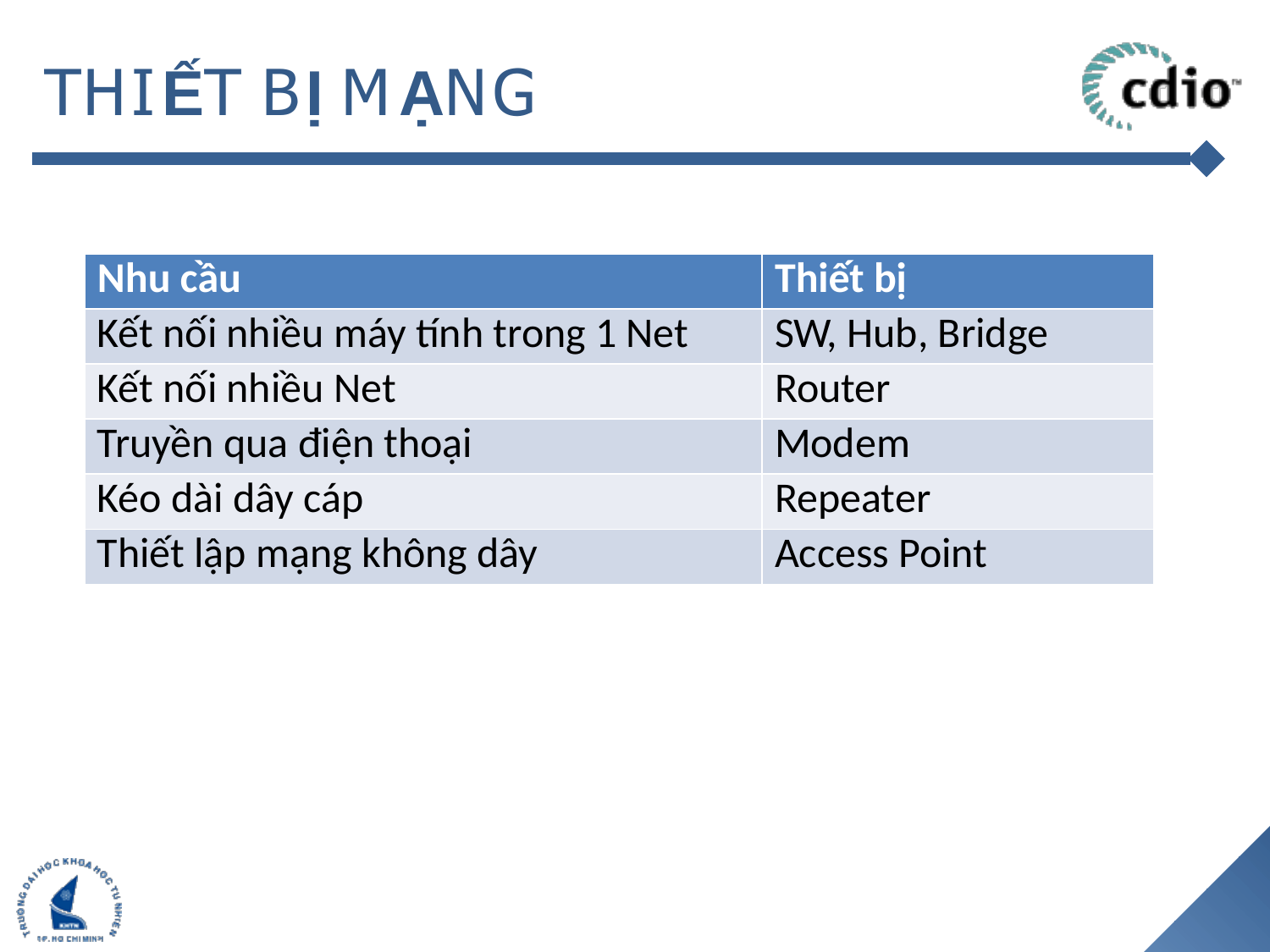

# THIẾT BỊ MẠNG
| Nhu cầu | Thiết bị |
| --- | --- |
| Kết nối nhiều máy tính trong 1 Net | SW, Hub, Bridge |
| Kết nối nhiều Net | Router |
| Truyền qua điện thoại | Modem |
| Kéo dài dây cáp | Repeater |
| Thiết lập mạng không dây | Access Point |